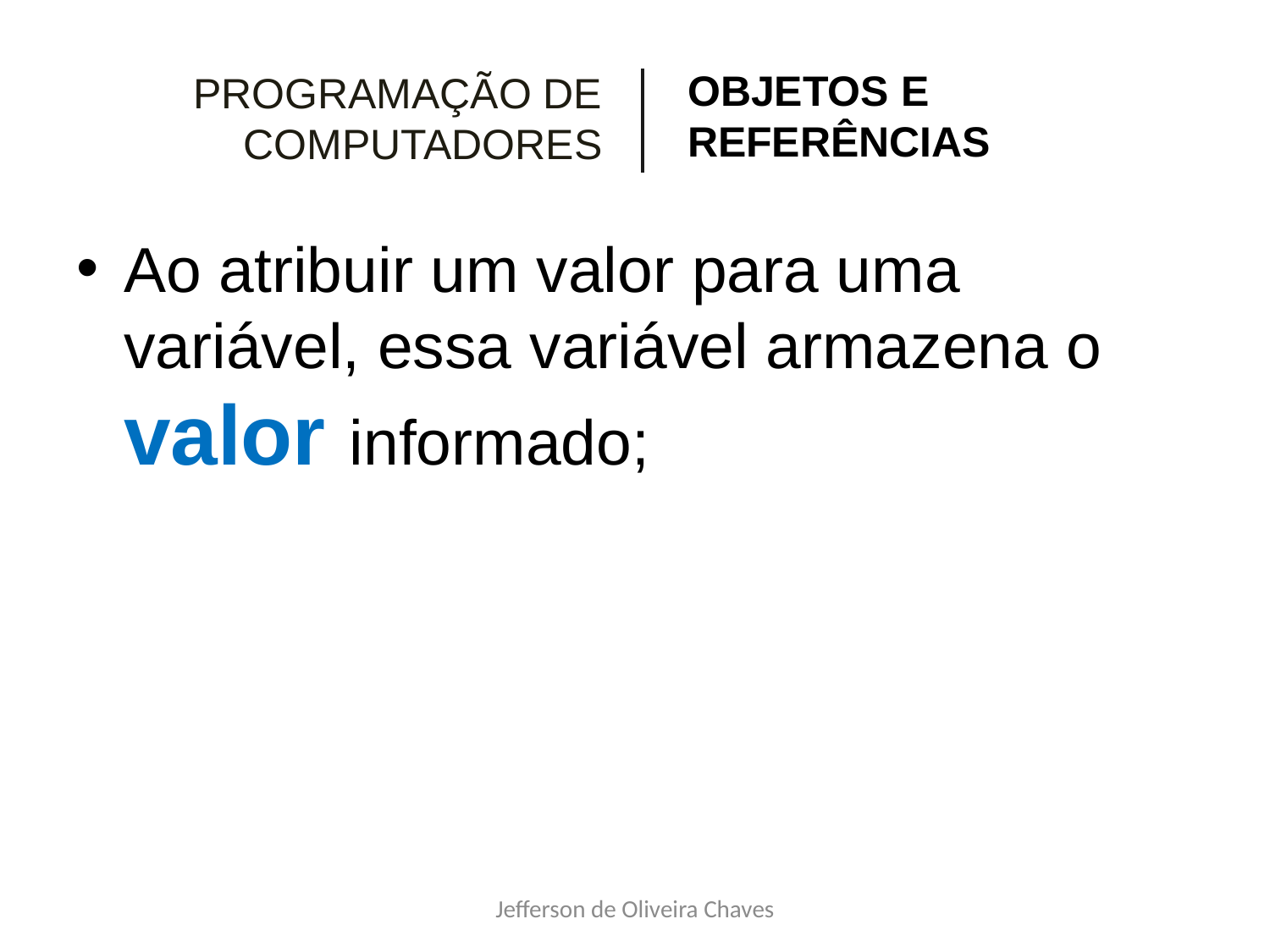

# PROGRAMAÇÃO DE COMPUTADORES
OBJETOS E REFERÊNCIAS
Ao atribuir um valor para uma variável, essa variável armazena o valor informado;
Jefferson de Oliveira Chaves